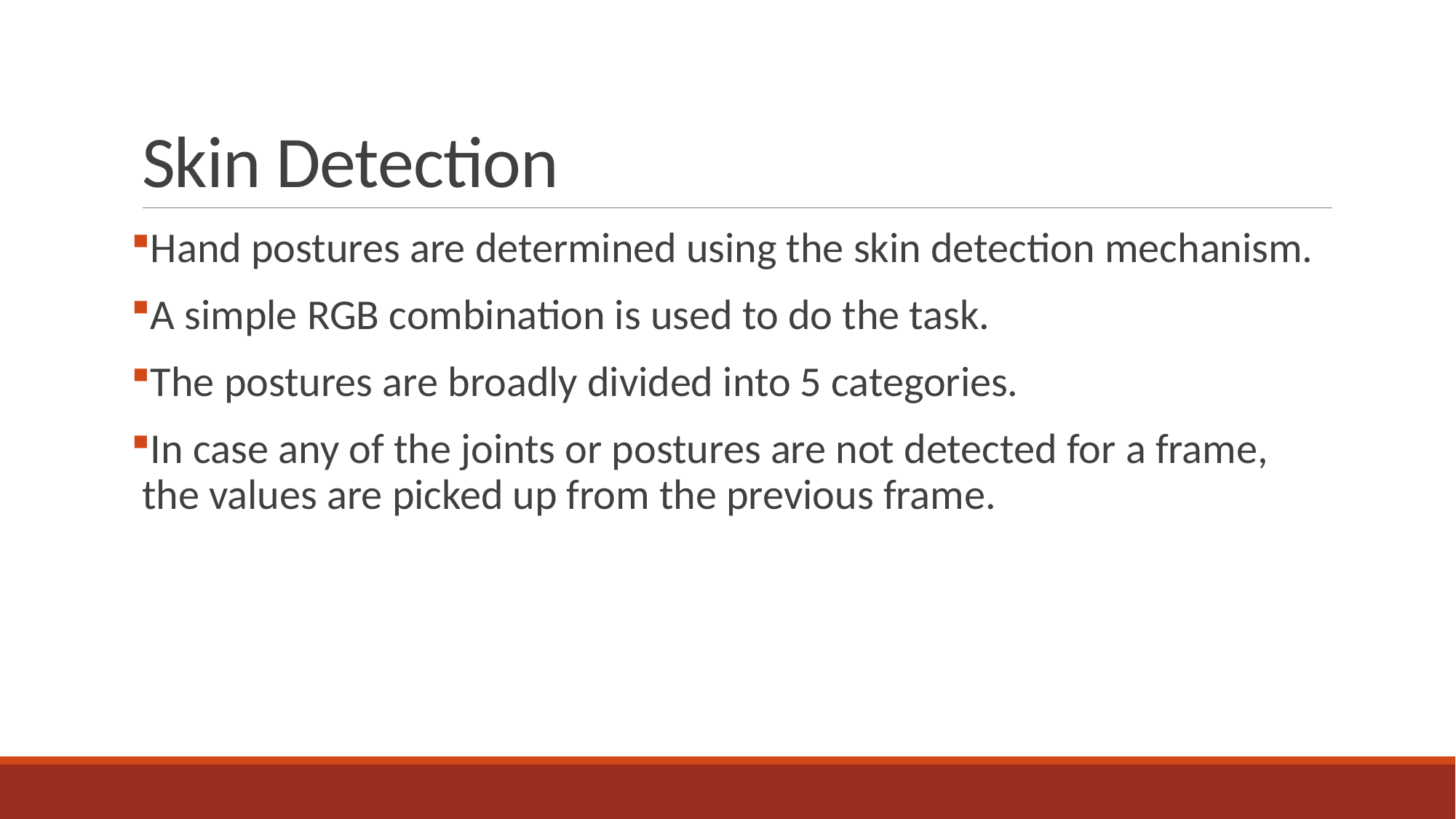

# Skin Detection
Hand postures are determined using the skin detection mechanism.
A simple RGB combination is used to do the task.
The postures are broadly divided into 5 categories.
In case any of the joints or postures are not detected for a frame, the values are picked up from the previous frame.